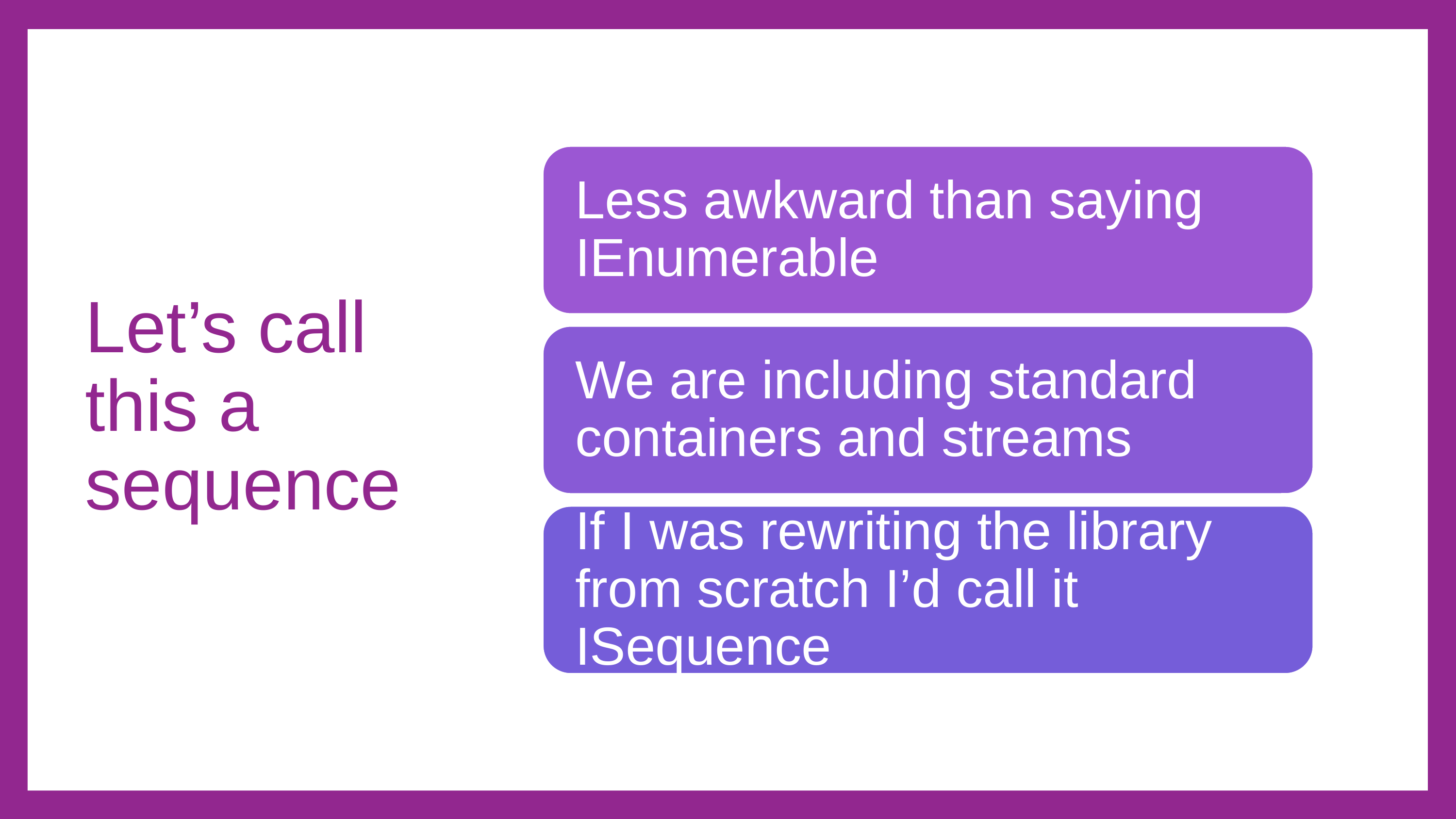

# Let’s call this a sequence
Less awkward than saying IEnumerable
We are including standard containers and streams
If I was rewriting the library from scratch I’d call it ISequence